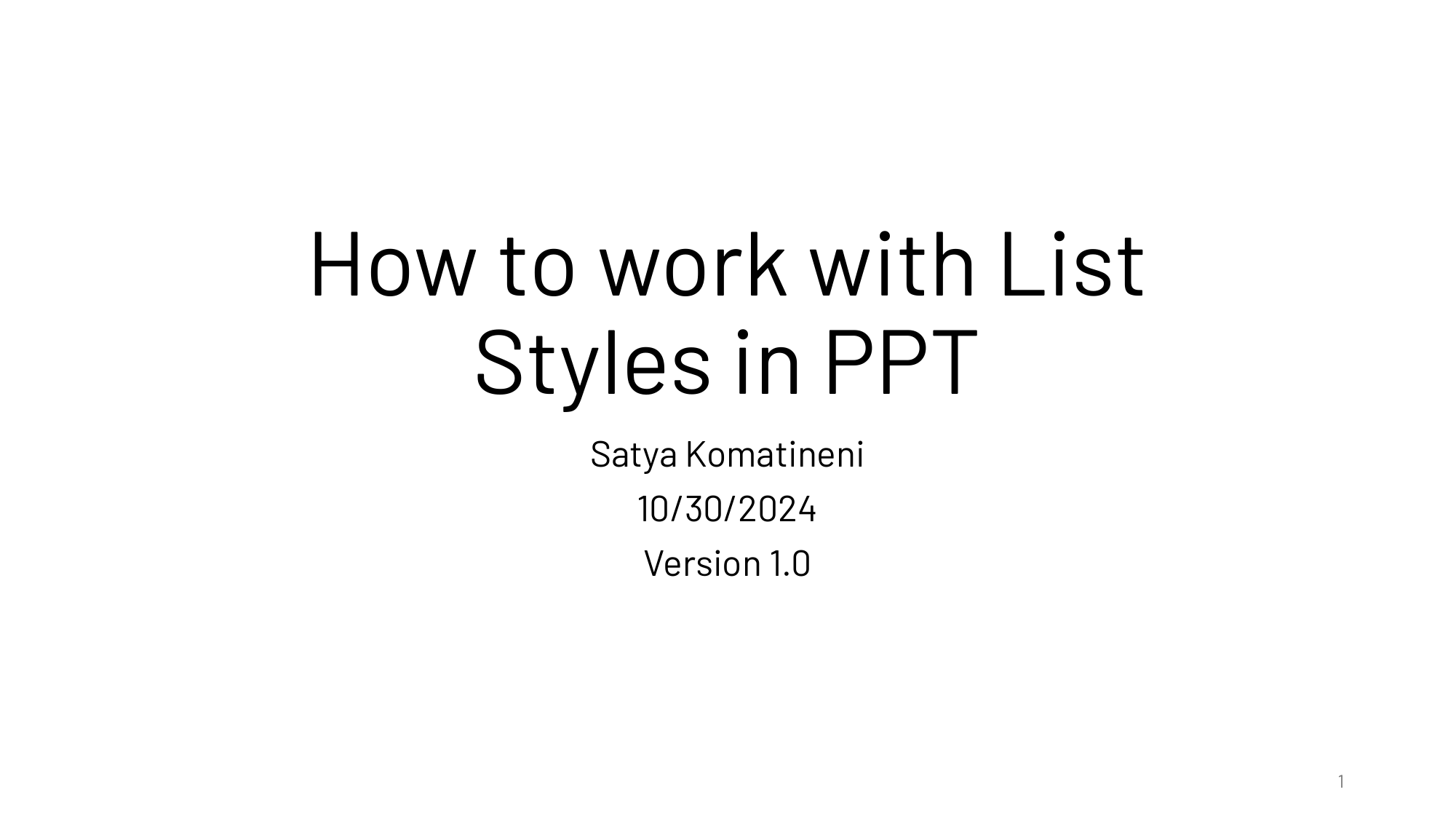

# How to work with List Styles in PPT
Satya Komatineni
10/30/2024
Version 1.0
1